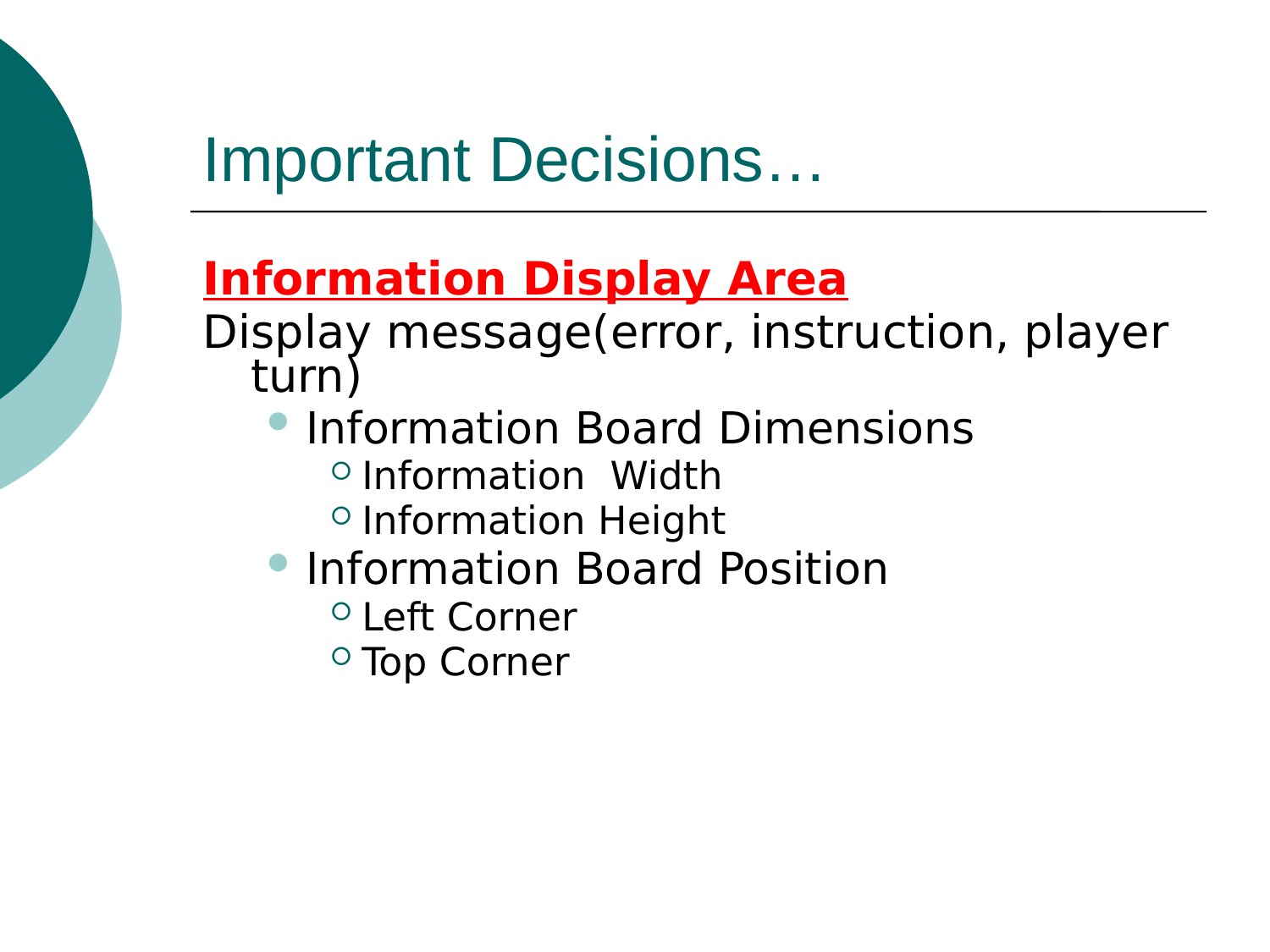

# Important Decisions…
Information Display Area
Display message(error, instruction, player turn)
Information Board Dimensions
Information  Width
Information Height
Information Board Position
Left Corner
Top Corner